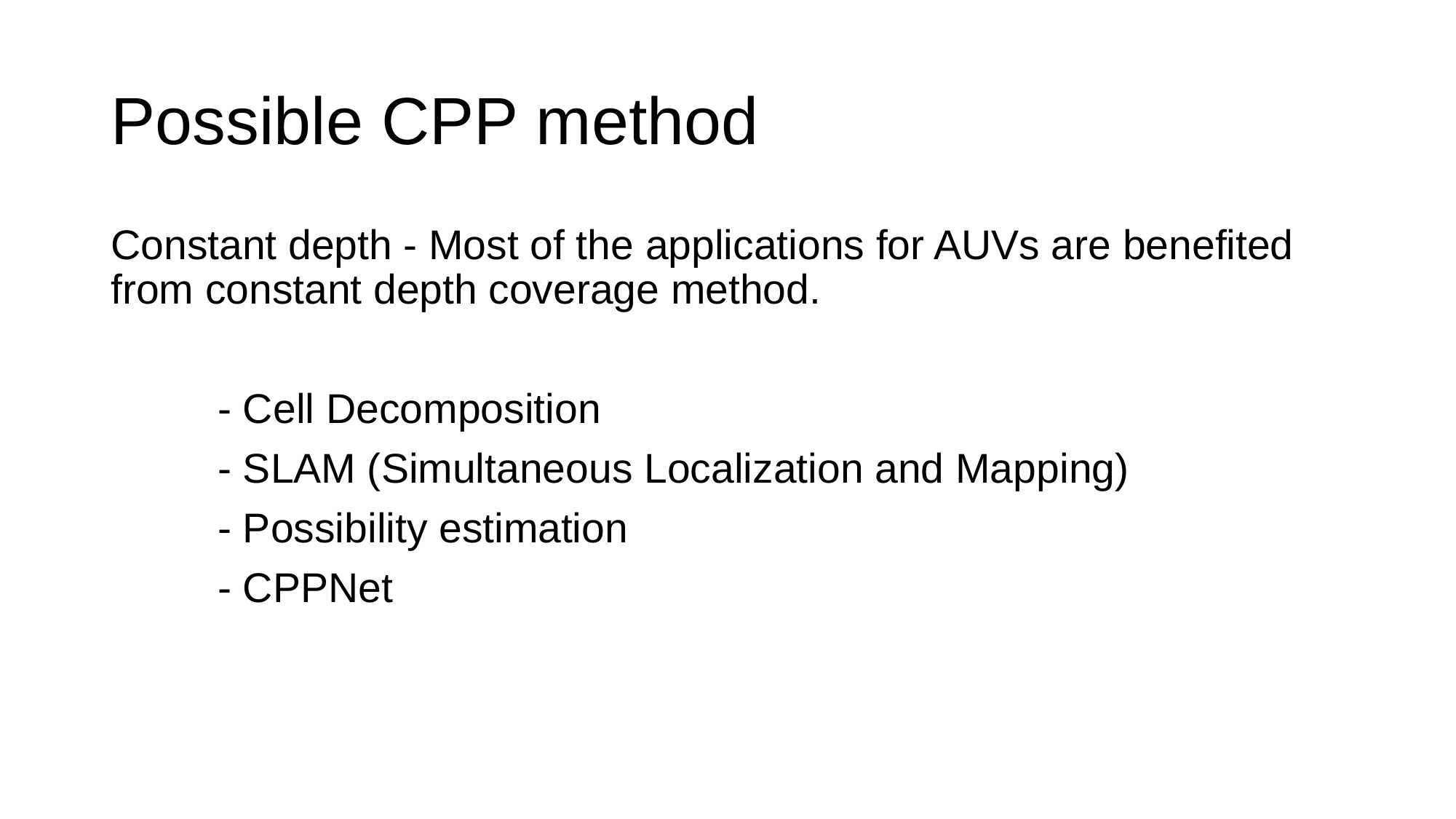

# Possible CPP method
Constant depth - Most of the applications for AUVs are benefited from constant depth coverage method.

	- Cell Decomposition
	- SLAM (Simultaneous Localization and Mapping)
	- Possibility estimation
	- CPPNet